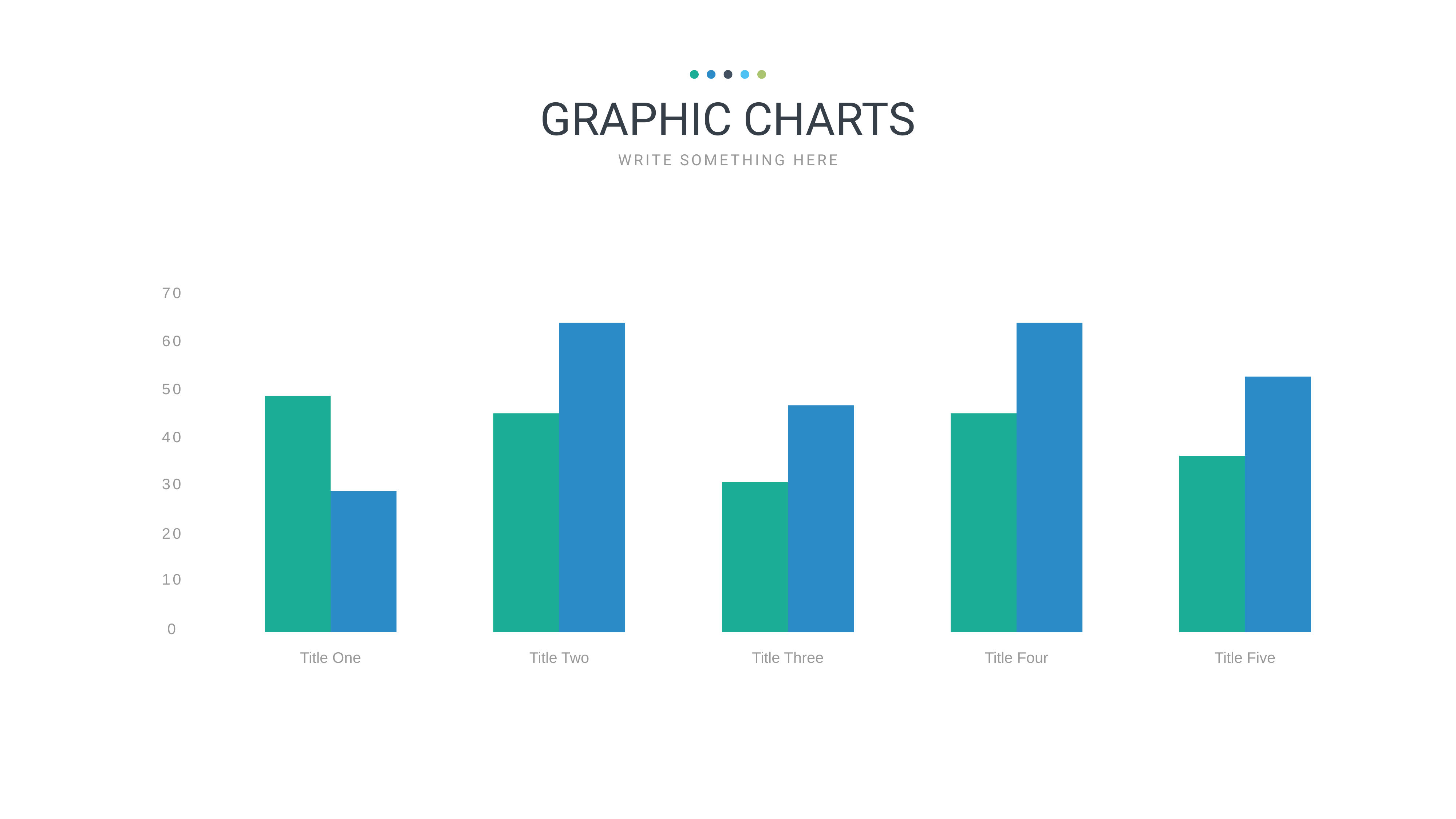

GRAPHIC CHARTS
WRITE SOMETHING HERE
70
60
50
40
30
20
10
0

Title One
Title Two
Title Three
Title Four
Title Five